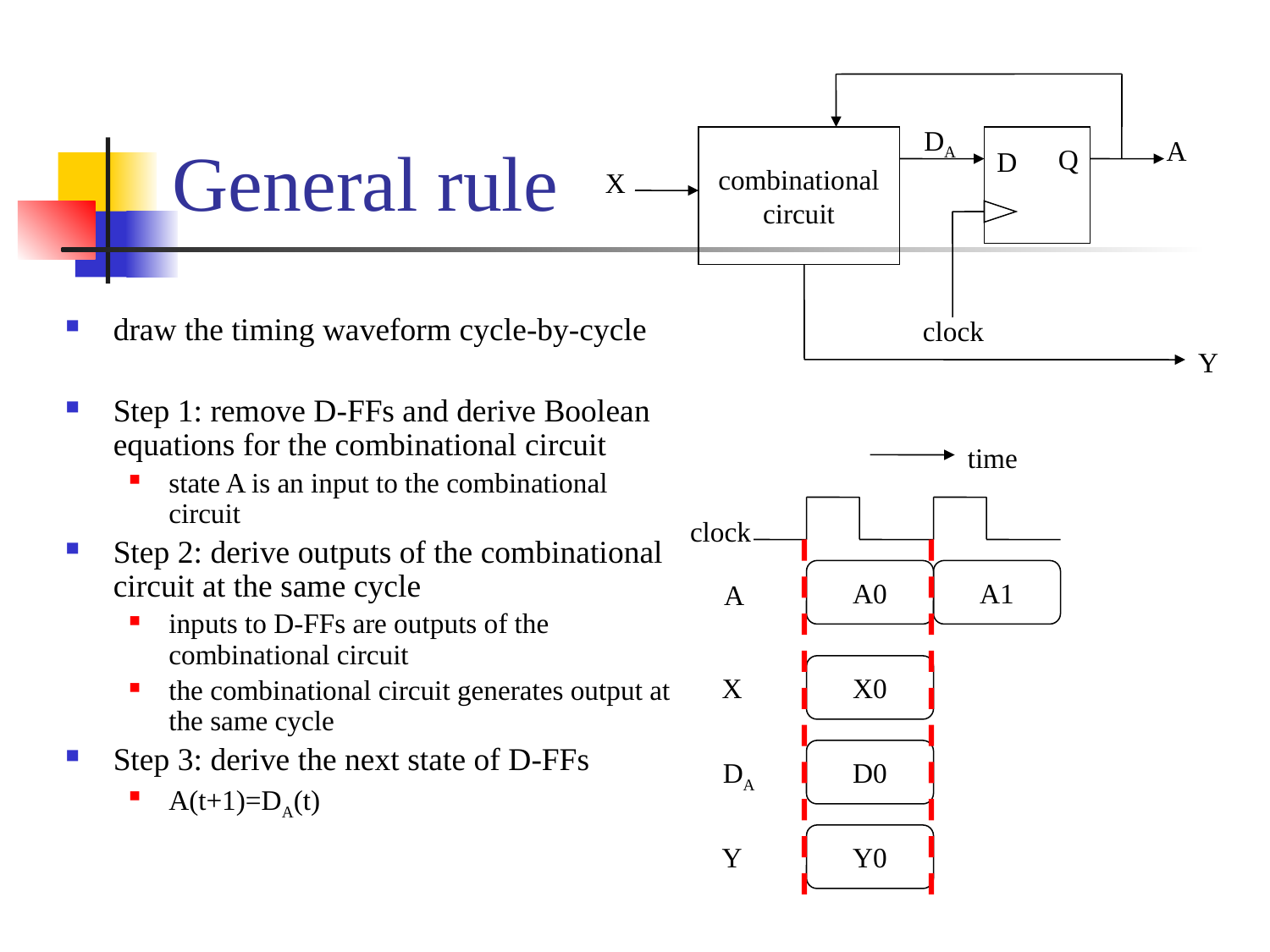

# General rule

DA
combinational
circuit

Q
D

A
X

clock
Y

draw the timing waveform cycle-by-cycle

Step 1: remove D-FFs and derive Boolean equations for the combinational circuit
state A is an input to the combinational circuit
Step 2: derive outputs of the combinational circuit at the same cycle
inputs to D-FFs are outputs of the combinational circuit
the combinational circuit generates output at the same cycle
Step 3: derive the next state of D-FFs
A(t+1)=DA(t)

time

A0
A1
A
X0
X
D0
DA
Y0
Y
clock